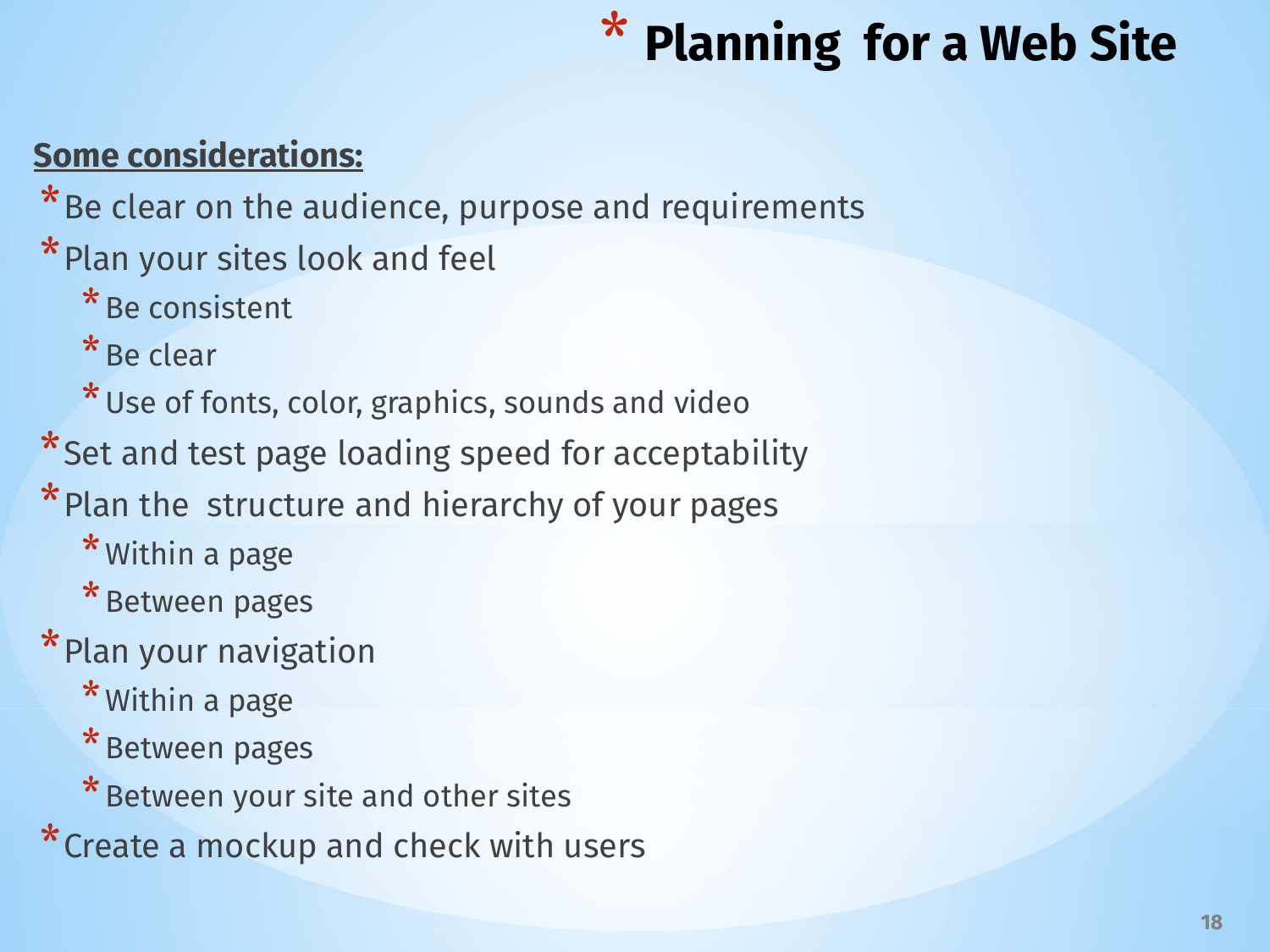

# Planning  for a Web Site
Some considerations:
Be clear on the audience, purpose and requirements
Plan your sites look and feel
Be consistent
Be clear
Use of fonts, color, graphics, sounds and video
Set and test page loading speed for acceptability
Plan the  structure and hierarchy of your pages
Within a page
Between pages
Plan your navigation
Within a page
Between pages
Between your site and other sites
Create a mockup and check with users

18